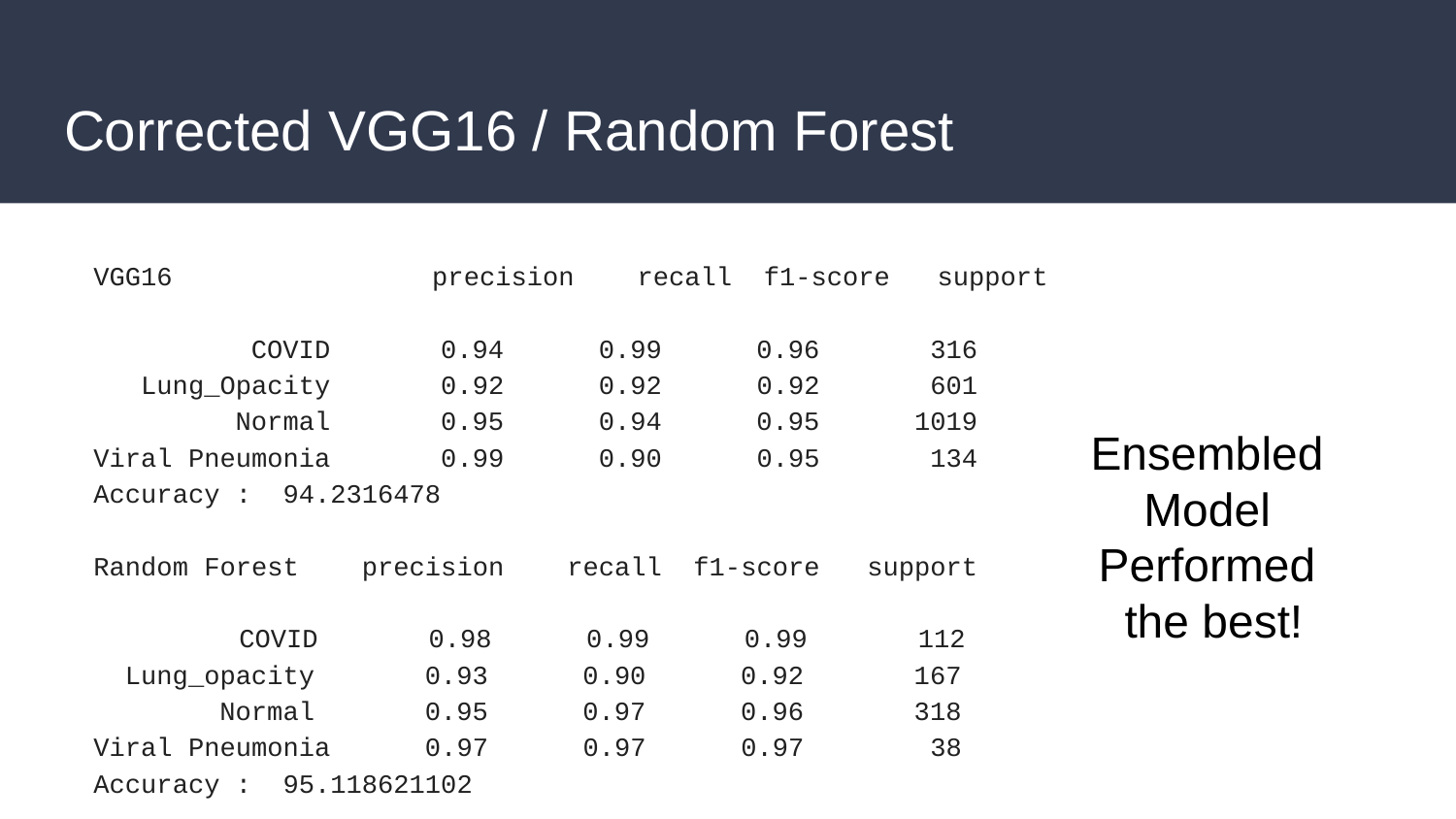

# Corrected VGG16 / Random Forest
VGG16    		   precision    recall  f1-score   support

          COVID       0.94      0.99      0.96       316
   Lung_Opacity       0.92      0.92      0.92       601
         Normal       0.95      0.94      0.95      1019
Viral Pneumonia       0.99      0.90      0.95       134
Accuracy :  94.2316478

Random Forest    precision    recall  f1-score   support

      	COVID       0.98      0.99      0.99       112
  Lung_opacity       0.93      0.90      0.92       167
        Normal       0.95      0.97      0.96       318 Viral Pneumonia      0.97      0.97      0.97        38
Accuracy :  95.118621102

Ensembled
Model
Performed
the best!